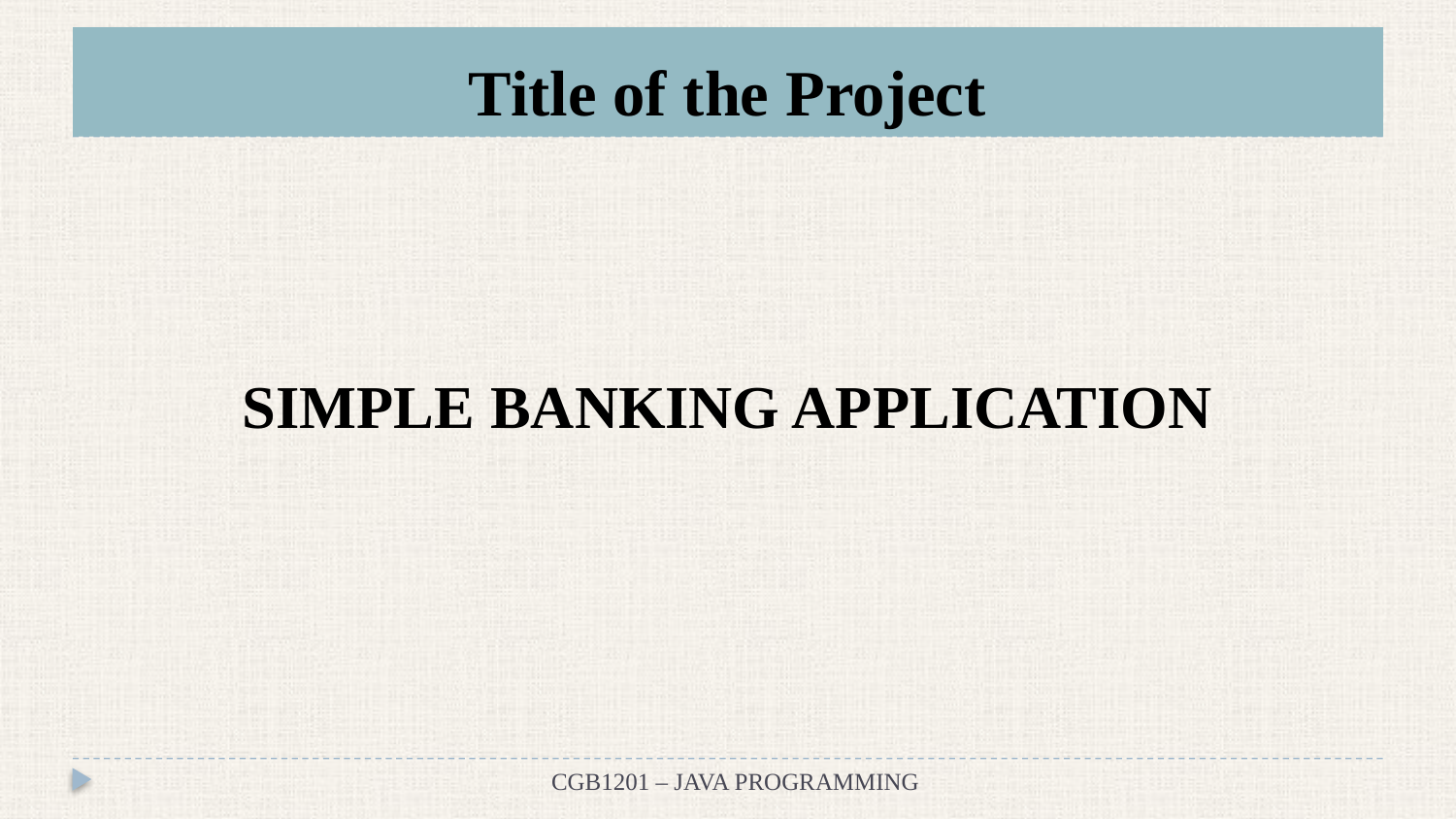

# Title of the Project

SIMPLE BANKING APPLICATION
2
CGB1201 – JAVA PROGRAMMING